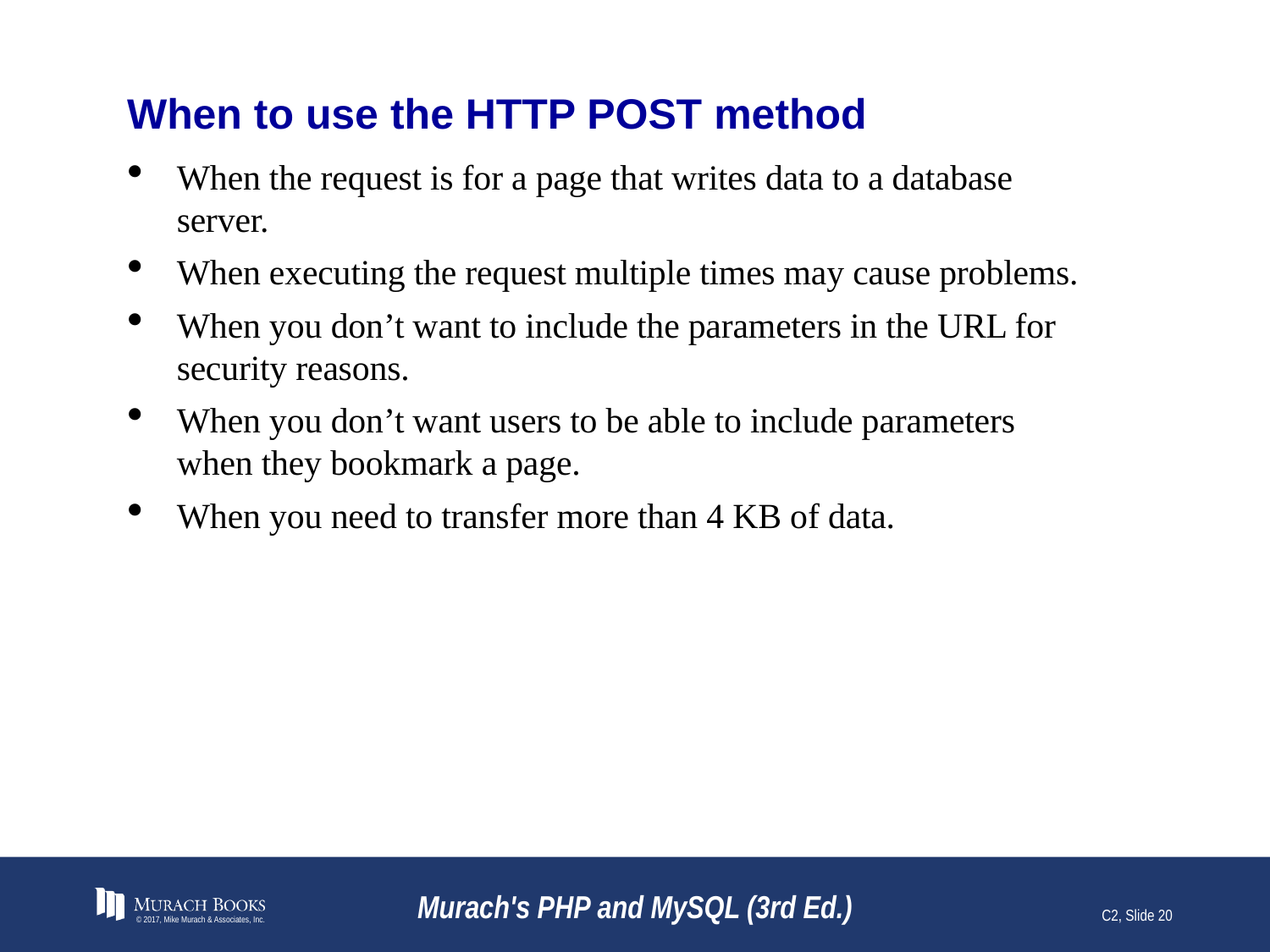

# When to use the HTTP POST method
When the request is for a page that writes data to a database server.
When executing the request multiple times may cause problems.
When you don’t want to include the parameters in the URL for security reasons.
When you don’t want users to be able to include parameters when they bookmark a page.
When you need to transfer more than 4 KB of data.

© 2017, Mike Murach & Associates, Inc.
Murach's PHP and MySQL (3rd Ed.)

C2, Slide 20